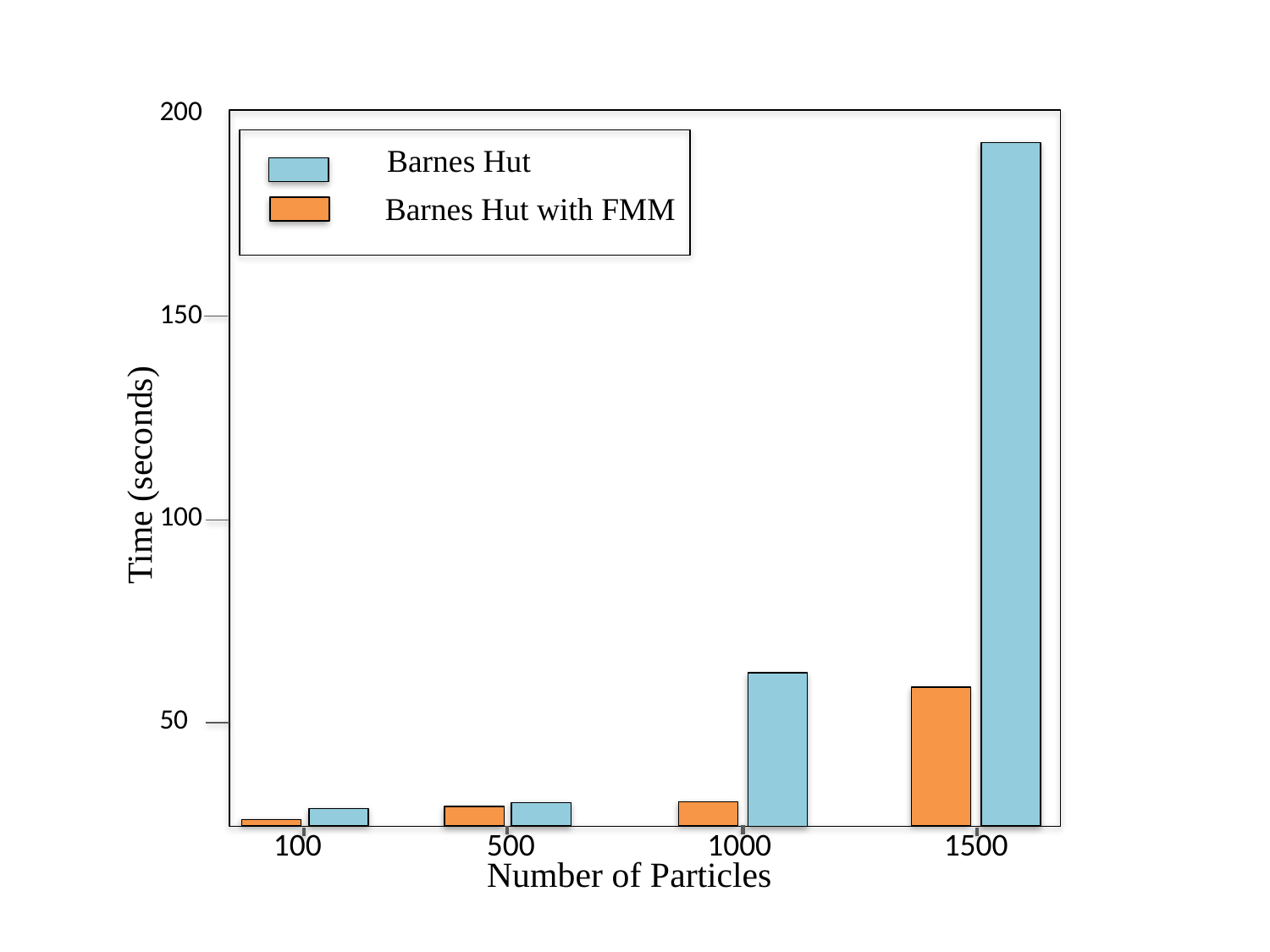

200

150

100

50

Barnes Hut

Barnes Hut with FMM

Time (seconds)

            100                       500                        1000                        1500

Number of Particles